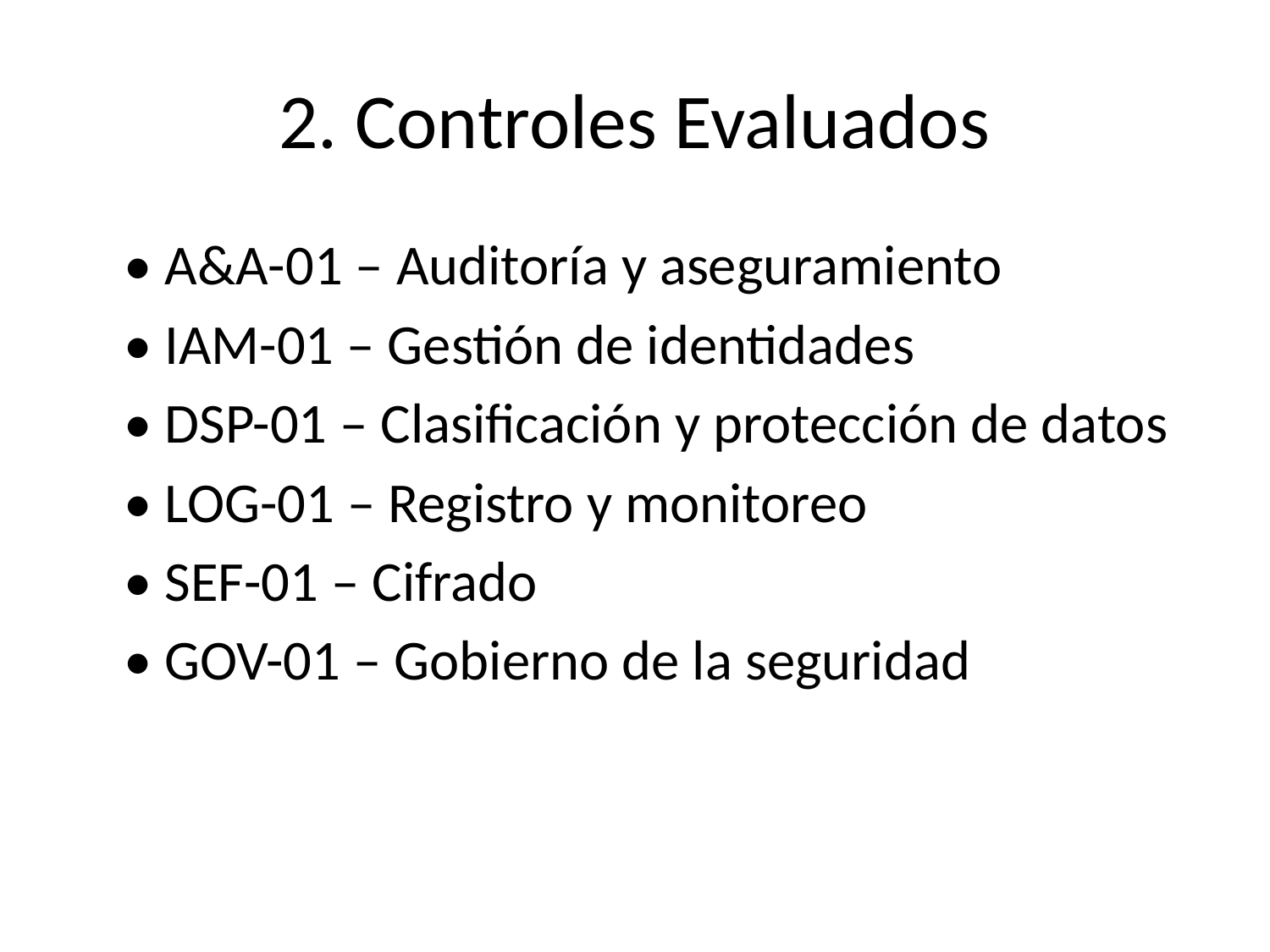

# 2. Controles Evaluados
• A&A-01 – Auditoría y aseguramiento
• IAM-01 – Gestión de identidades
• DSP-01 – Clasificación y protección de datos
• LOG-01 – Registro y monitoreo
• SEF-01 – Cifrado
• GOV-01 – Gobierno de la seguridad